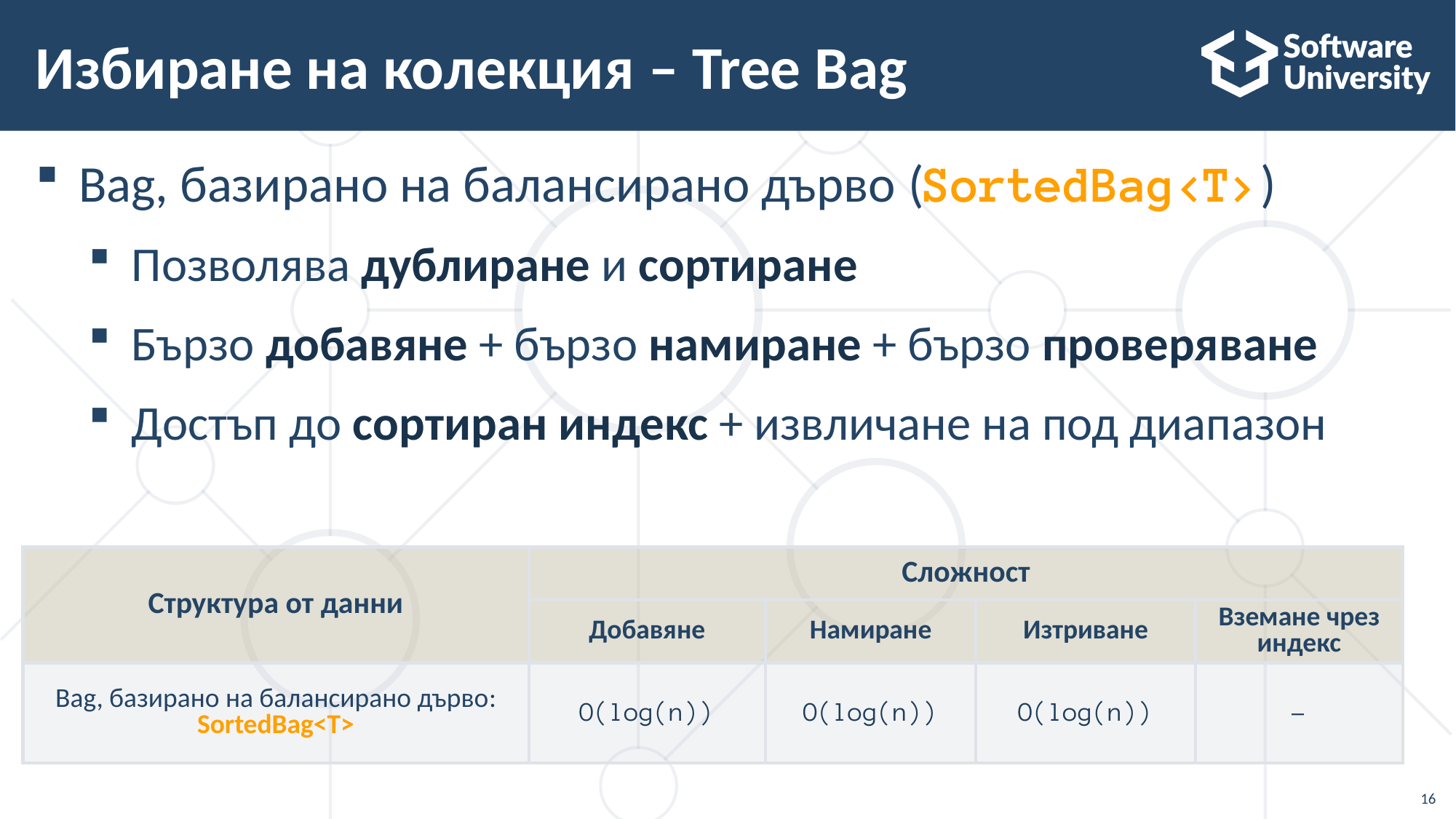

# Избиране на колекция – Tree Bag
Bag, базирано на балансирано дърво (SortedBag<T>)
Позволява дублиране и сортиране
Бързо добавяне + бързо намиране + бързо проверяване
Достъп до сортиран индекс + извличане на под диапазон
| Структура от данни | Сложност |  |  |  |
| --- | --- | --- | --- | --- |
|  | Добавяне | Намиране | Изтриване | Вземане чрез индекс |
| Bag, базирано на балансирано дърво: SortedBag<T> | O(log(n)) | O(log(n)) | O(log(n)) | - |
16